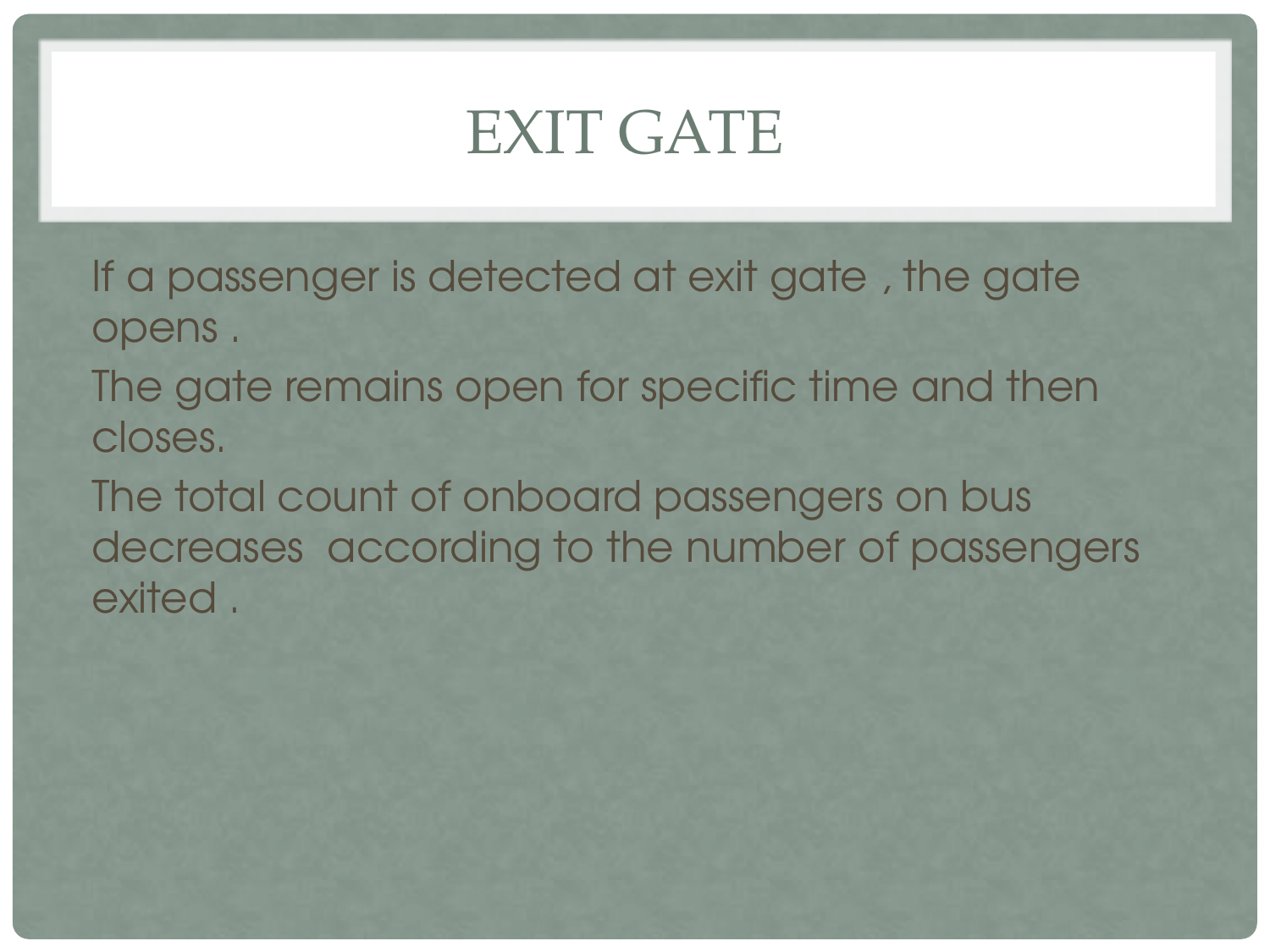

Exit gate
If a passenger is detected at exit gate , the gate opens .
The gate remains open for specific time and then closes.
The total count of onboard passengers on bus decreases  according to the number of passengers exited .